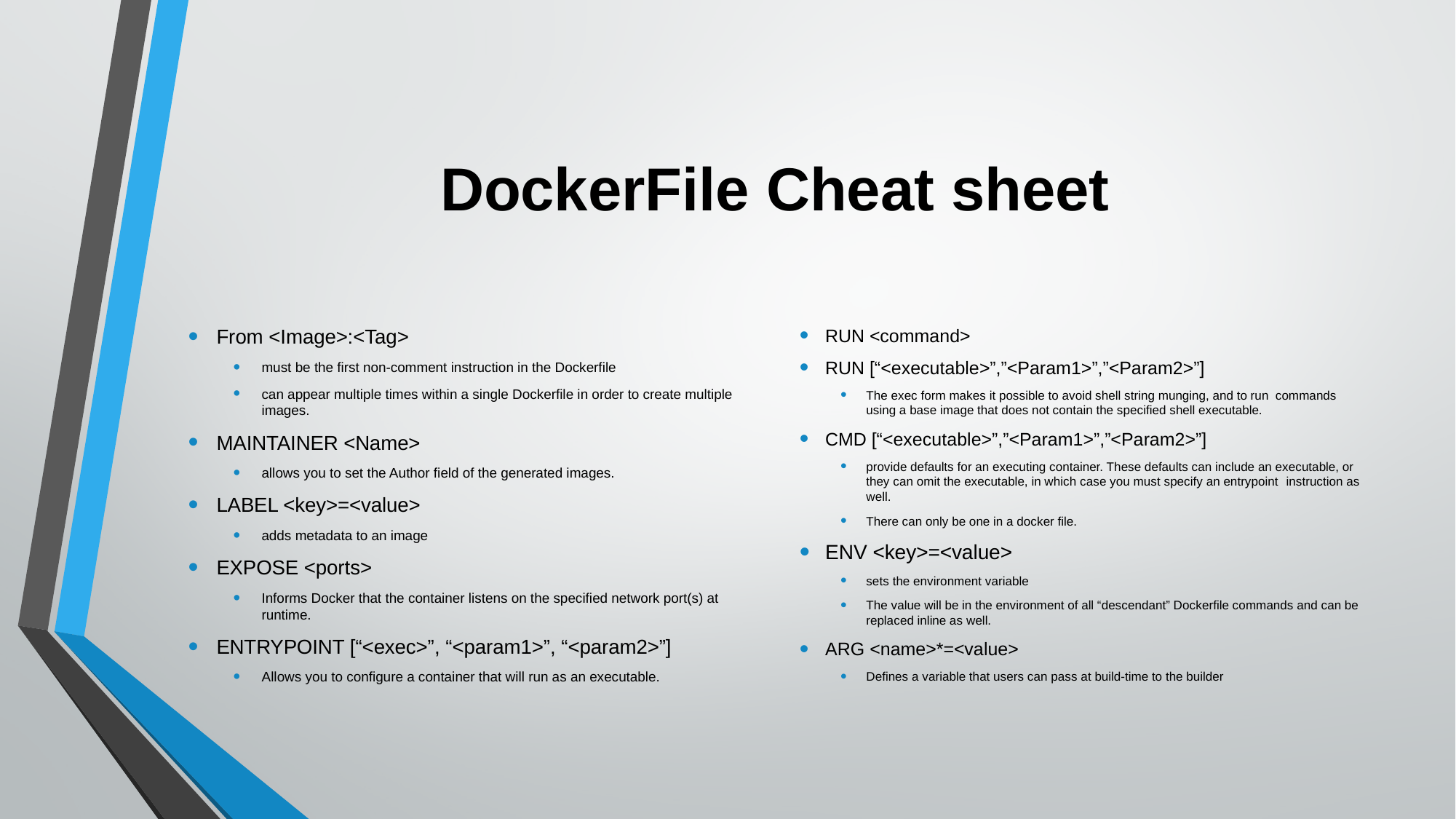

# DockerFile Cheat sheet
From <Image>:<Tag>
must be the first non-comment instruction in the Dockerfile
can appear multiple times within a single Dockerfile in order to create multiple images.
MAINTAINER <Name>
allows you to set the Author field of the generated images.
LABEL <key>=<value>
adds metadata to an image
EXPOSE <ports>
Informs Docker that the container listens on the specified network port(s) at runtime.
ENTRYPOINT [“<exec>”, “<param1>”, “<param2>”]
Allows you to configure a container that will run as an executable.

RUN <command>
RUN [“<executable>”,”<Param1>”,”<Param2>”]
The exec form makes it possible to avoid shell string munging, and to run  commands using a base image that does not contain the specified shell executable.
CMD [“<executable>”,”<Param1>”,”<Param2>”]
provide defaults for an executing container. These defaults can include an executable, or they can omit the executable, in which case you must specify an entrypoint  instruction as well.
There can only be one in a docker file.
ENV <key>=<value>
sets the environment variable
The value will be in the environment of all “descendant” Dockerfile commands and can be replaced inline as well.
ARG <name>*=<value>
Defines a variable that users can pass at build-time to the builder